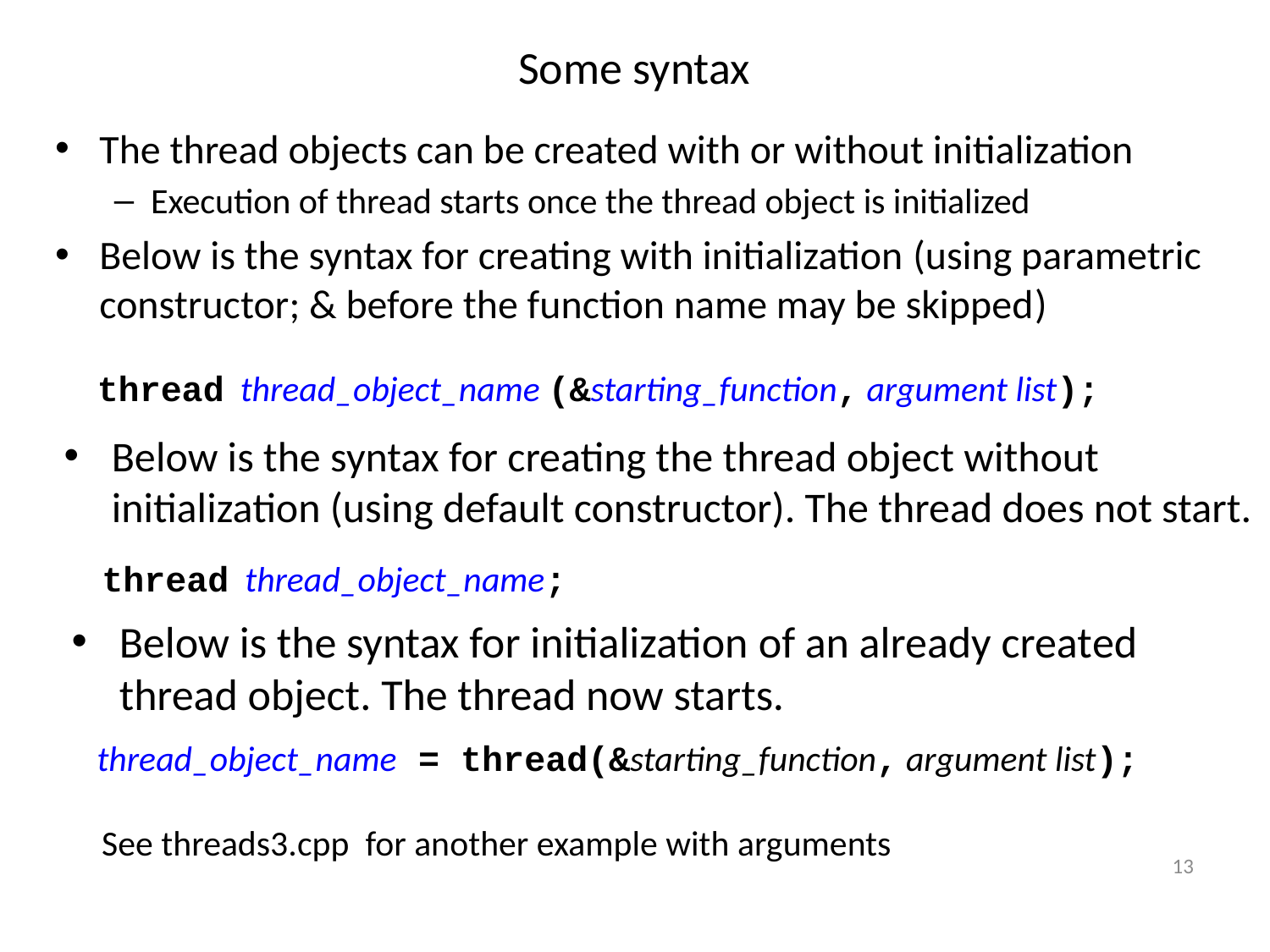

# Some syntax
The thread objects can be created with or without initialization
Execution of thread starts once the thread object is initialized
Below is the syntax for creating with initialization (using parametric constructor; & before the function name may be skipped)
thread  thread_object_name (&starting_function, argument list);
Below is the syntax for creating the thread object without initialization (using default constructor). The thread does not start.
thread  thread_object_name;
Below is the syntax for initialization of an already created thread object. The thread now starts.
thread_object_name = thread(&starting_function, argument list);
See threads3.cpp  for another example with arguments
13